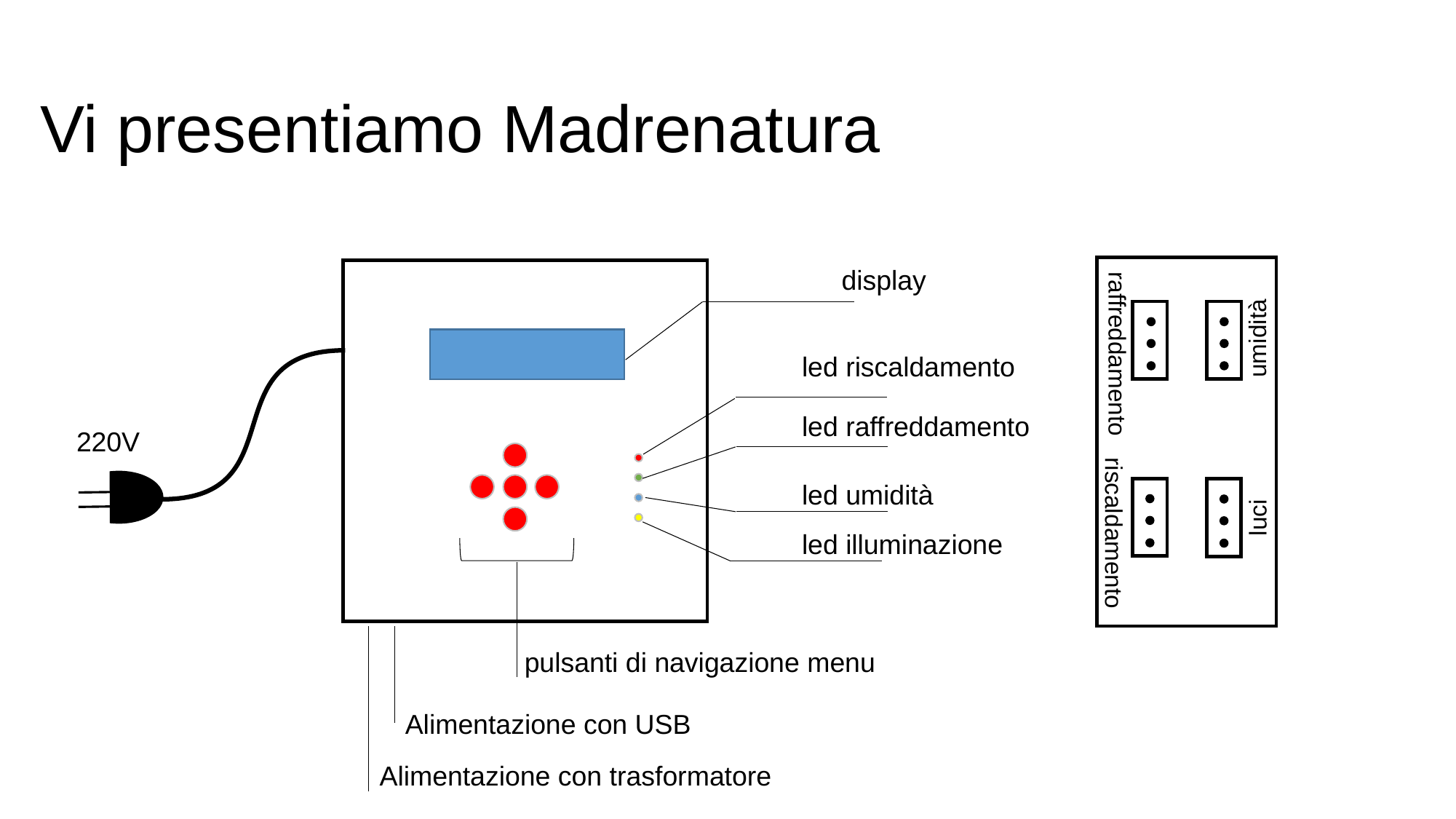

# Vi presentiamo Madrenatura
display

umidità

raffreddamento

led riscaldamento

led raffreddamento
220V
luci

led umidità

led illuminazione
riscaldamento

pulsanti di navigazione menu
Alimentazione con USB
Alimentazione con trasformatore